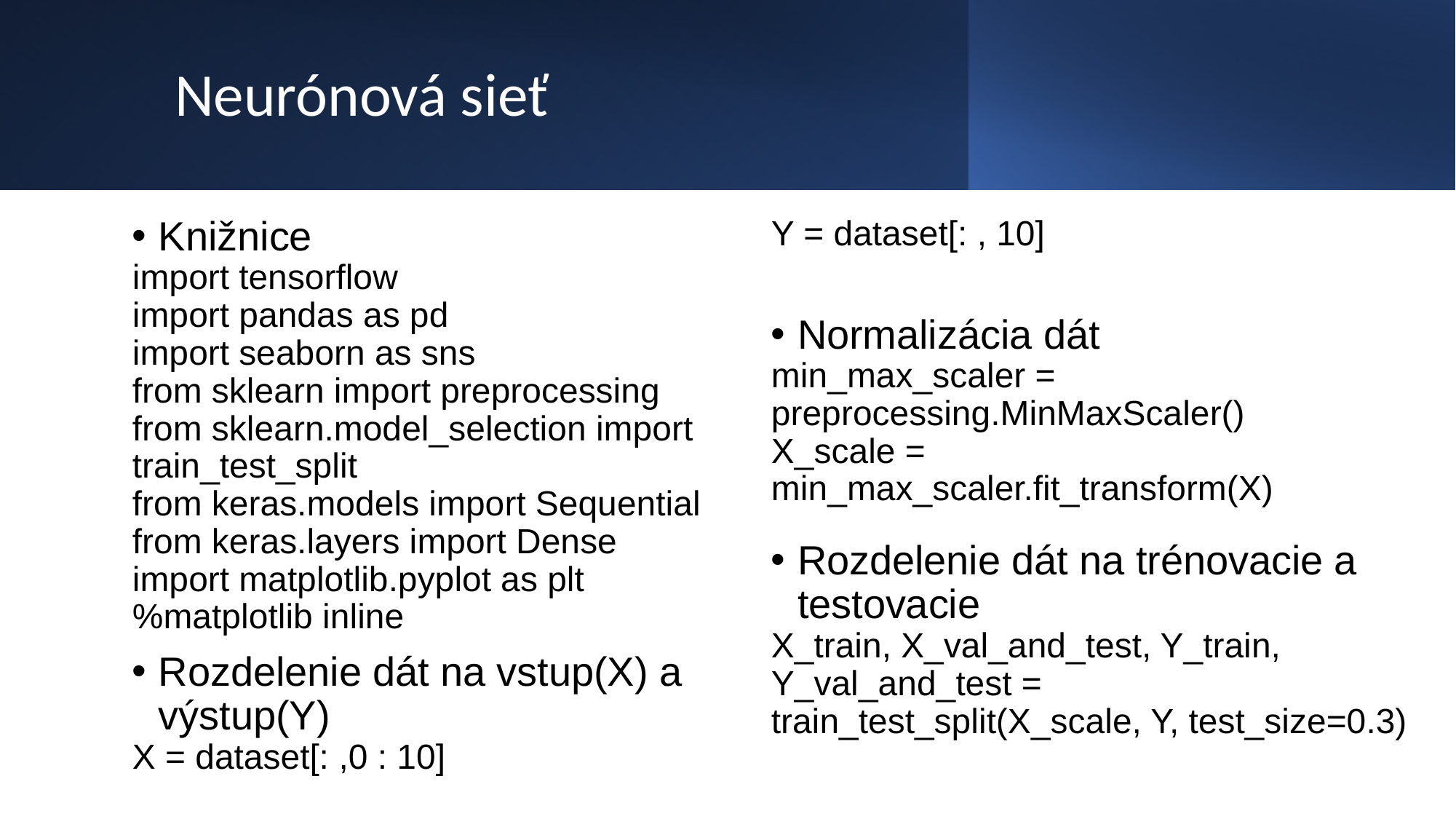

# Neurónová sieť
Knižnice
import tensorflow
import pandas as pd
import seaborn as sns
from sklearn import preprocessing
from sklearn.model_selection import train_test_split
from keras.models import Sequential
from keras.layers import Dense
import matplotlib.pyplot as plt
%matplotlib inline
Rozdelenie dát na vstup(X) a výstup(Y)
X = dataset[: ,0 : 10]
Y = dataset[: , 10]

Normalizácia dát
min_max_scaler = preprocessing.MinMaxScaler()
X_scale = min_max_scaler.fit_transform(X)

Rozdelenie dát na trénovacie a testovacie
X_train, X_val_and_test, Y_train, Y_val_and_test = train_test_split(X_scale, Y, test_size=0.3)